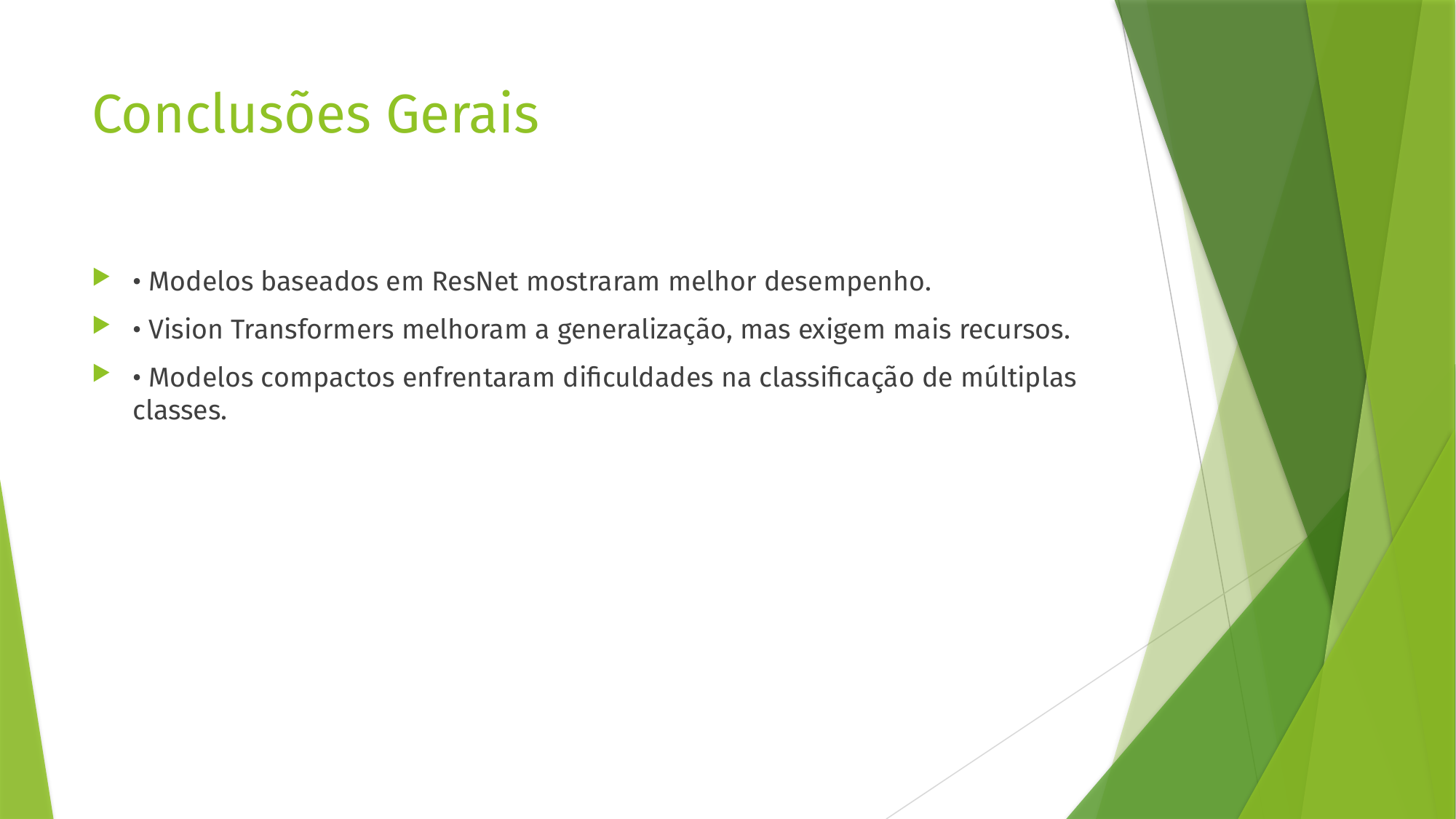

# Conclusões Gerais
• Modelos baseados em ResNet mostraram melhor desempenho.
• Vision Transformers melhoram a generalização, mas exigem mais recursos.
• Modelos compactos enfrentaram dificuldades na classificação de múltiplas classes.